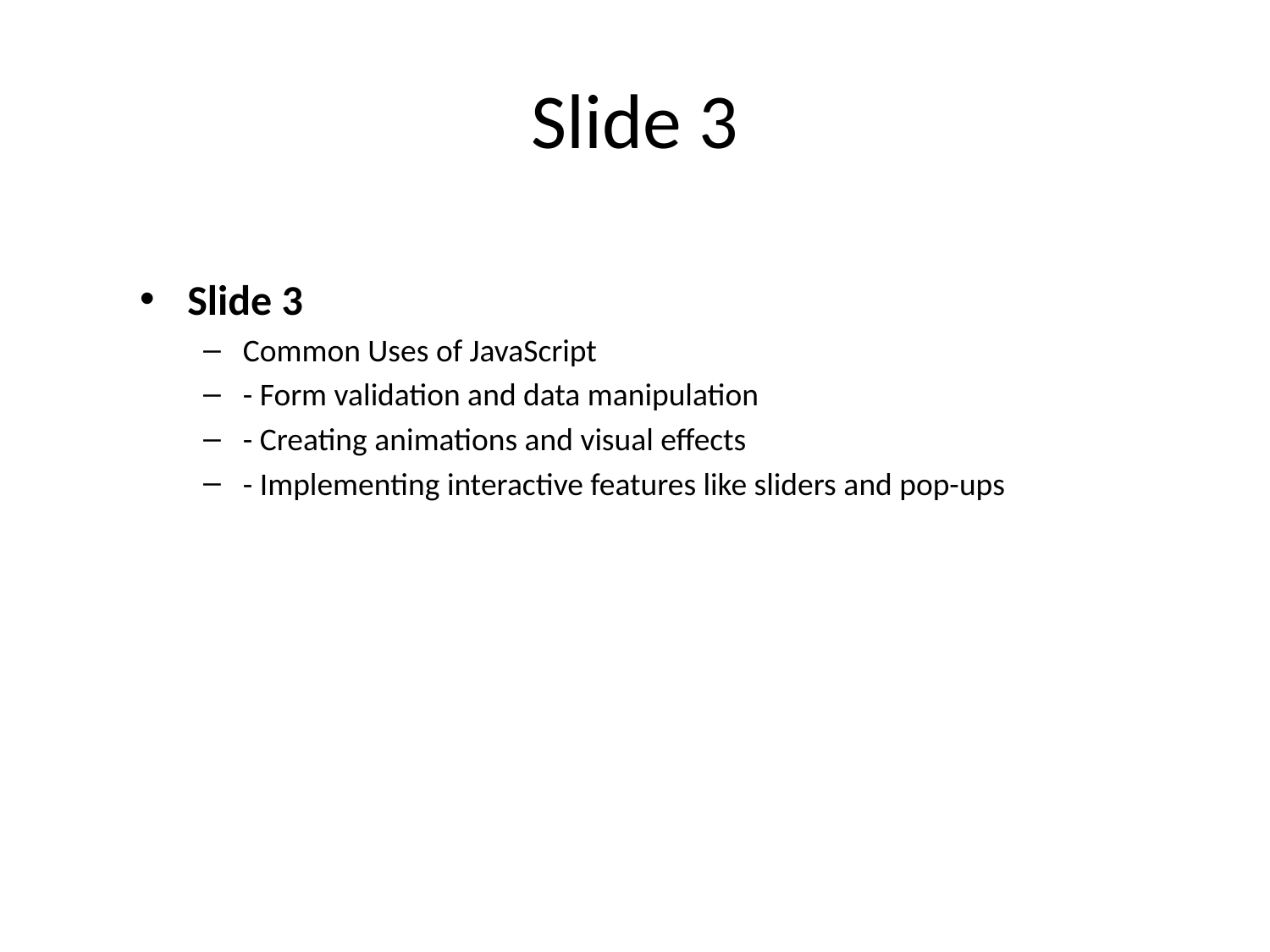

# Slide 3

Slide 3
Common Uses of JavaScript
- Form validation and data manipulation
- Creating animations and visual effects
- Implementing interactive features like sliders and pop-ups